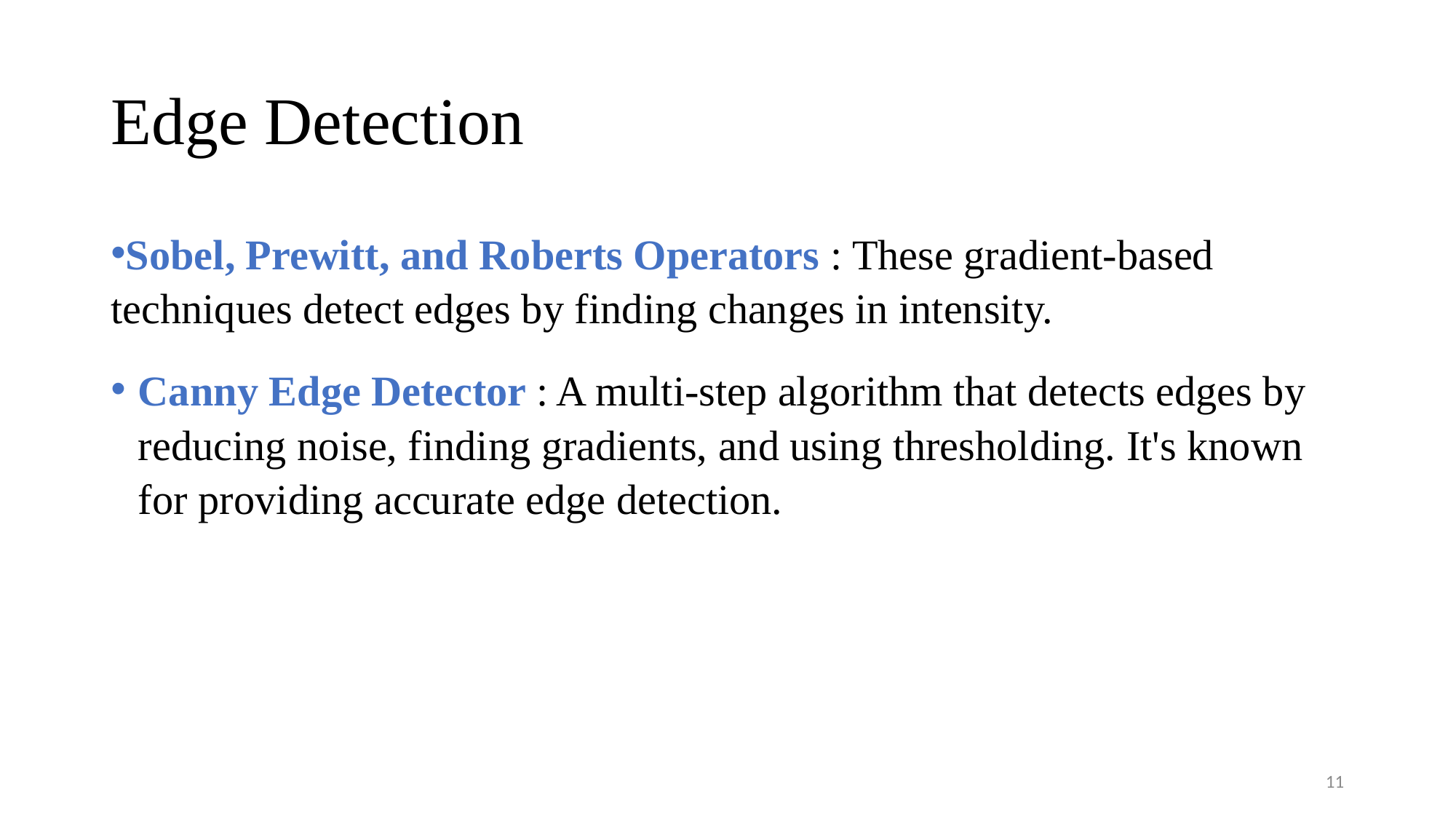

# Edge Detection
Sobel, Prewitt, and Roberts Operators : These gradient-based techniques detect edges by finding changes in intensity.
Canny Edge Detector : A multi-step algorithm that detects edges by reducing noise, finding gradients, and using thresholding. It's known for providing accurate edge detection.

11